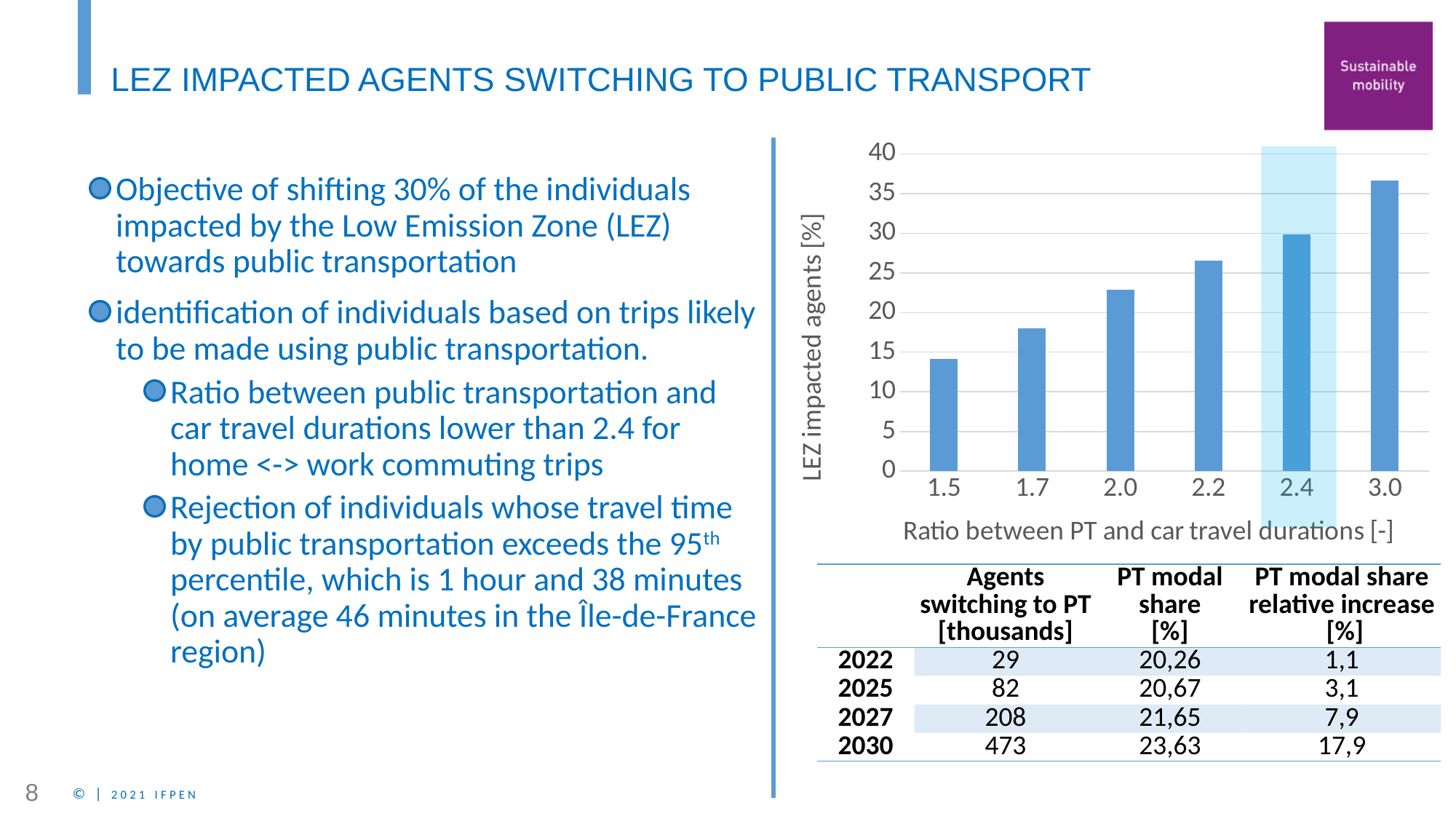

# LEZ impacted Agents switching to public transport

### Chart

| Category | 2022 |
|---|---|
| 1.5 | 14.124409772120714 |
| 1.7 | 17.96345719564771 |
| 2.0 | 22.870047218230344 |
| 2.2 | 26.56538698419216 |
| 2.4 | 29.850133442824884 |
| 3.0 | 36.60439334838842 |
Objective of shifting 30% of the individuals impacted by the Low Emission Zone (LEZ) towards public transportation
identification of individuals based on trips likely to be made using public transportation.
Ratio between public transportation and car travel durations lower than 2.4 for home <-> work commuting trips
Rejection of individuals whose travel time by public transportation exceeds the 95th  percentile, which is 1 hour and 38 minutes (on average 46 minutes in the Île-de-France region)

|  | Agents switching to PT [thousands] | PT modal share [%] | PT modal share relative increase [%] |
| --- | --- | --- | --- |
| 2022 | 29 | 20,26 | 1,1 |
| 2025 | 82 | 20,67 | 3,1 |
| 2027 | 208 | 21,65 | 7,9 |
| 2030 | 473 | 23,63 | 17,9 |